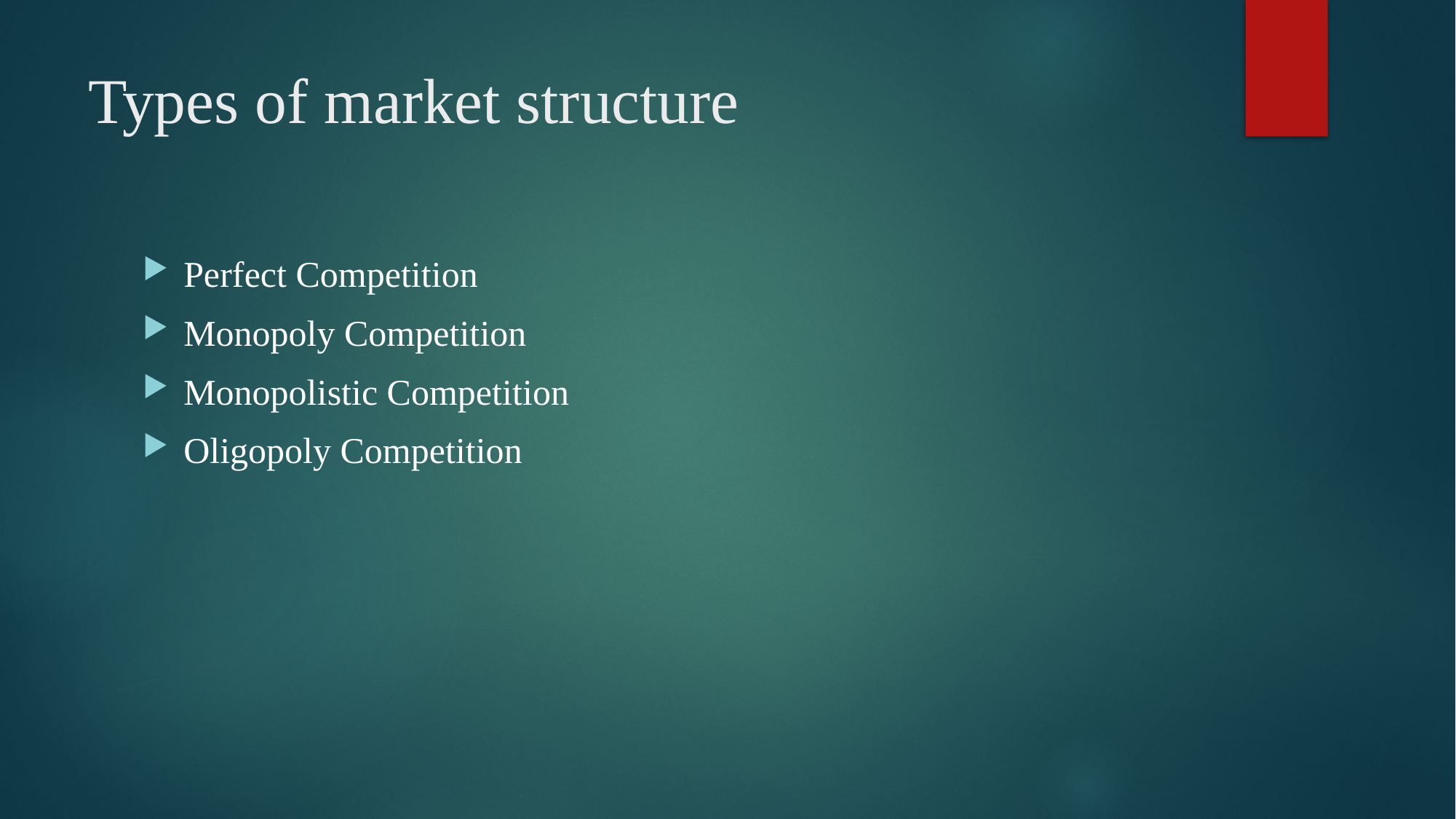

# Types of market structure
Perfect Competition
Monopoly Competition
Monopolistic Competition
Oligopoly Competition